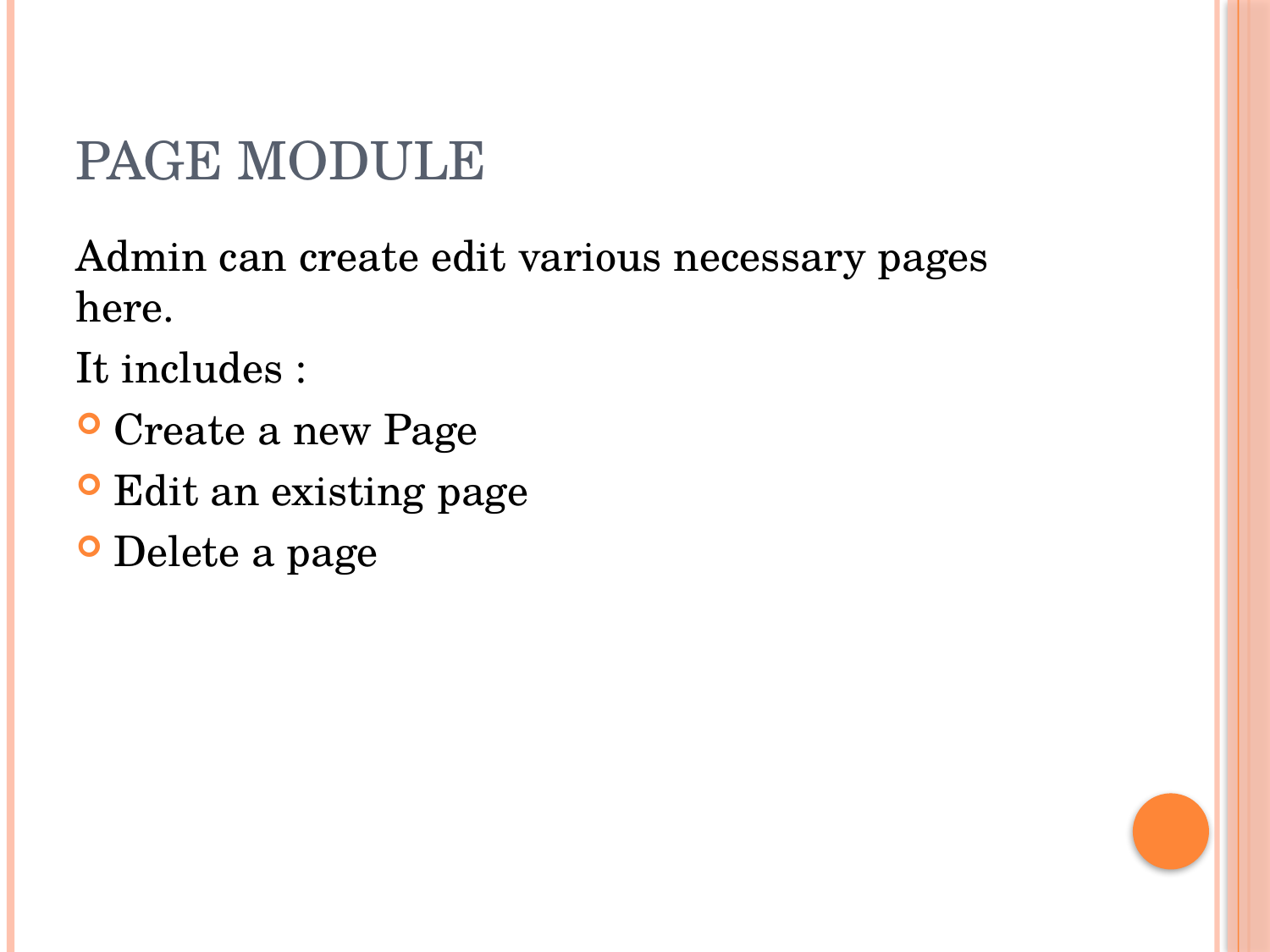

# Page module
Admin can create edit various necessary pages here.
It includes :
Create a new Page
Edit an existing page
Delete a page